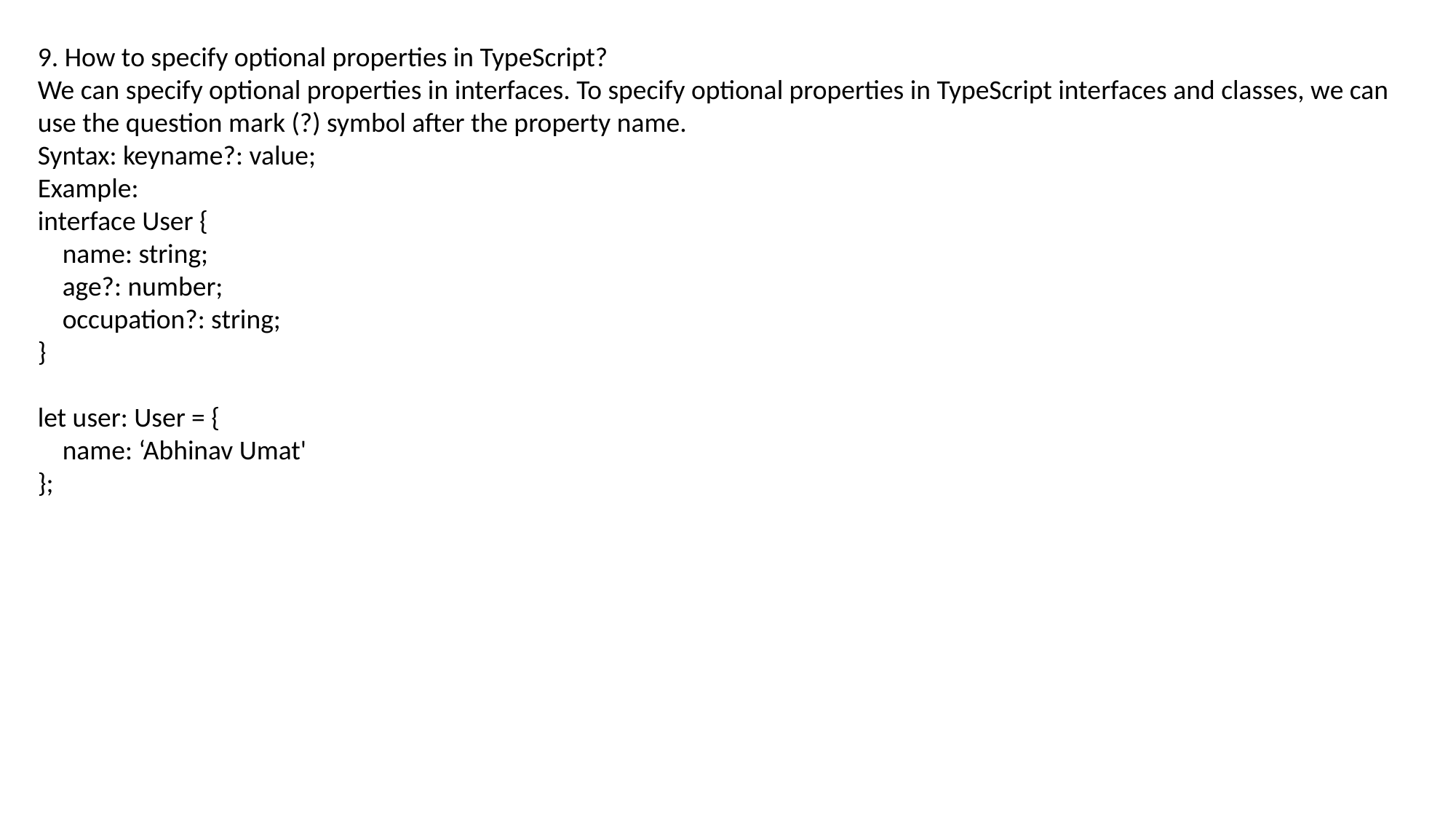

9. How to specify optional properties in TypeScript?
We can specify optional properties in interfaces. To specify optional properties in TypeScript interfaces and classes, we can use the question mark (?) symbol after the property name.
Syntax: keyname?: value;
Example:
interface User {
    name: string;
    age?: number;
    occupation?: string;
}

let user: User = {
    name: ‘Abhinav Umat'
};